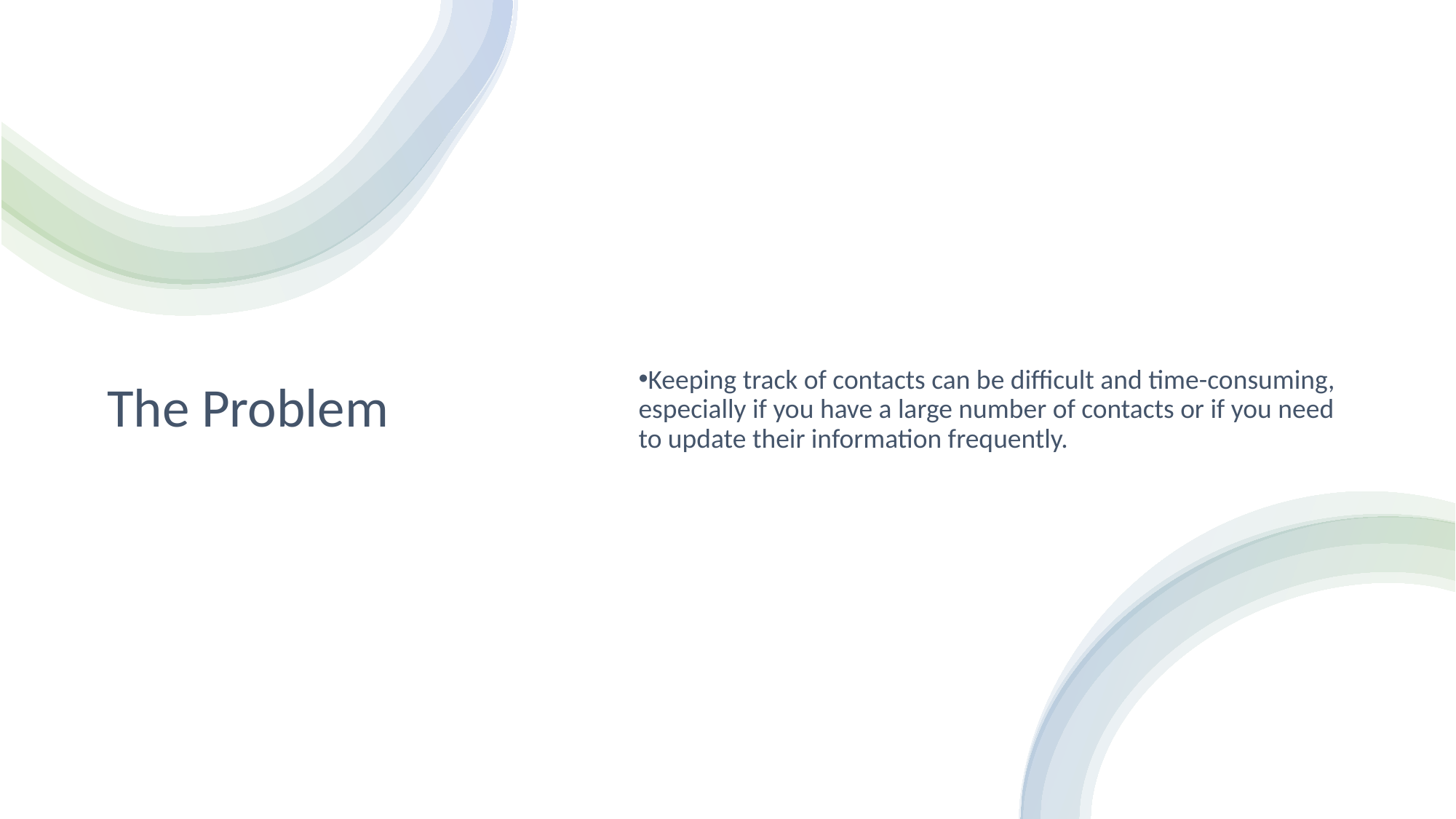

# The Problem
Keeping track of contacts can be difficult and time-consuming, especially if you have a large number of contacts or if you need to update their information frequently.